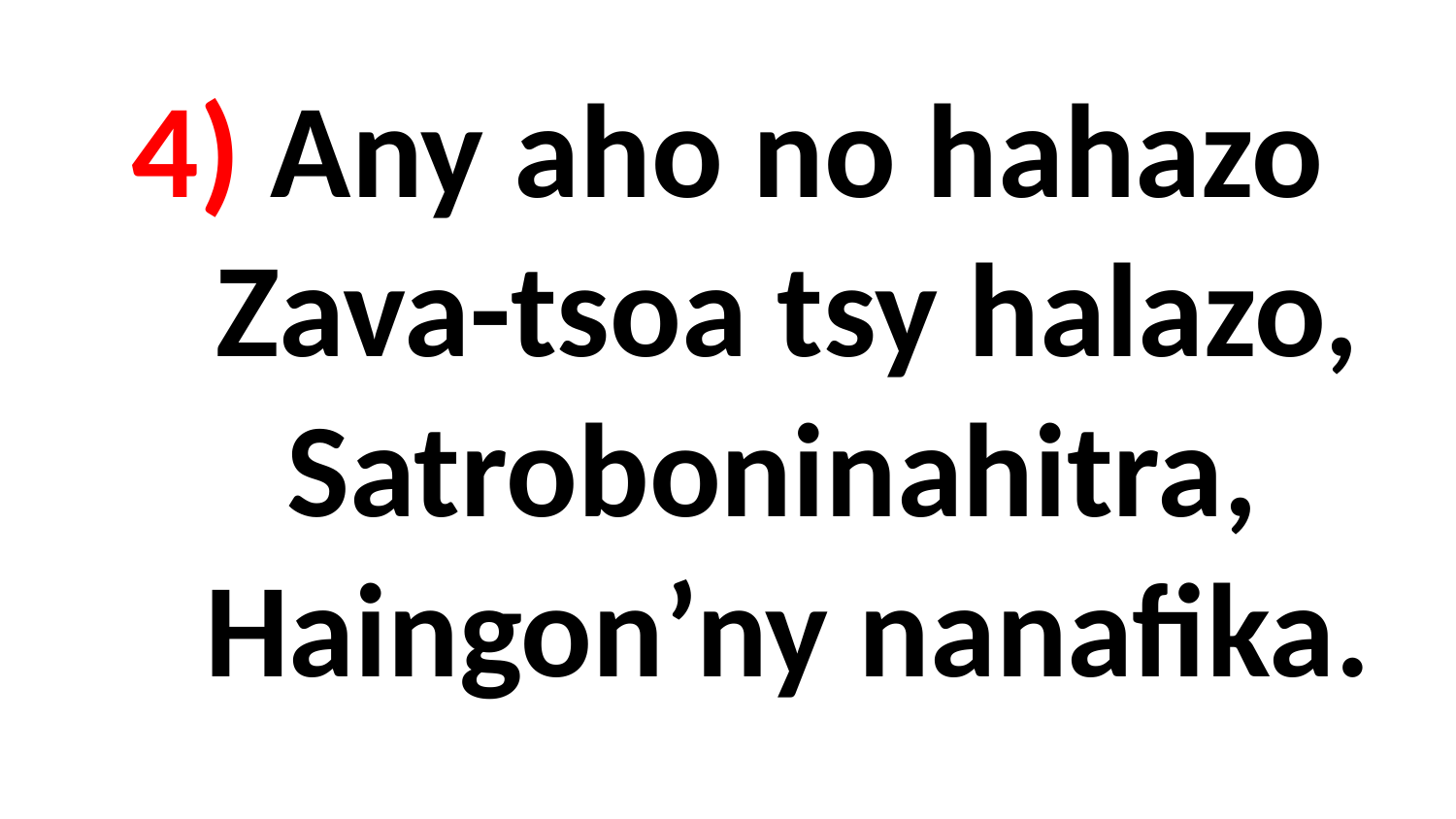

# 4) Any aho no hahazo Zava-tsoa tsy halazo, Satroboninahitra, Haingon’ny nanafika.